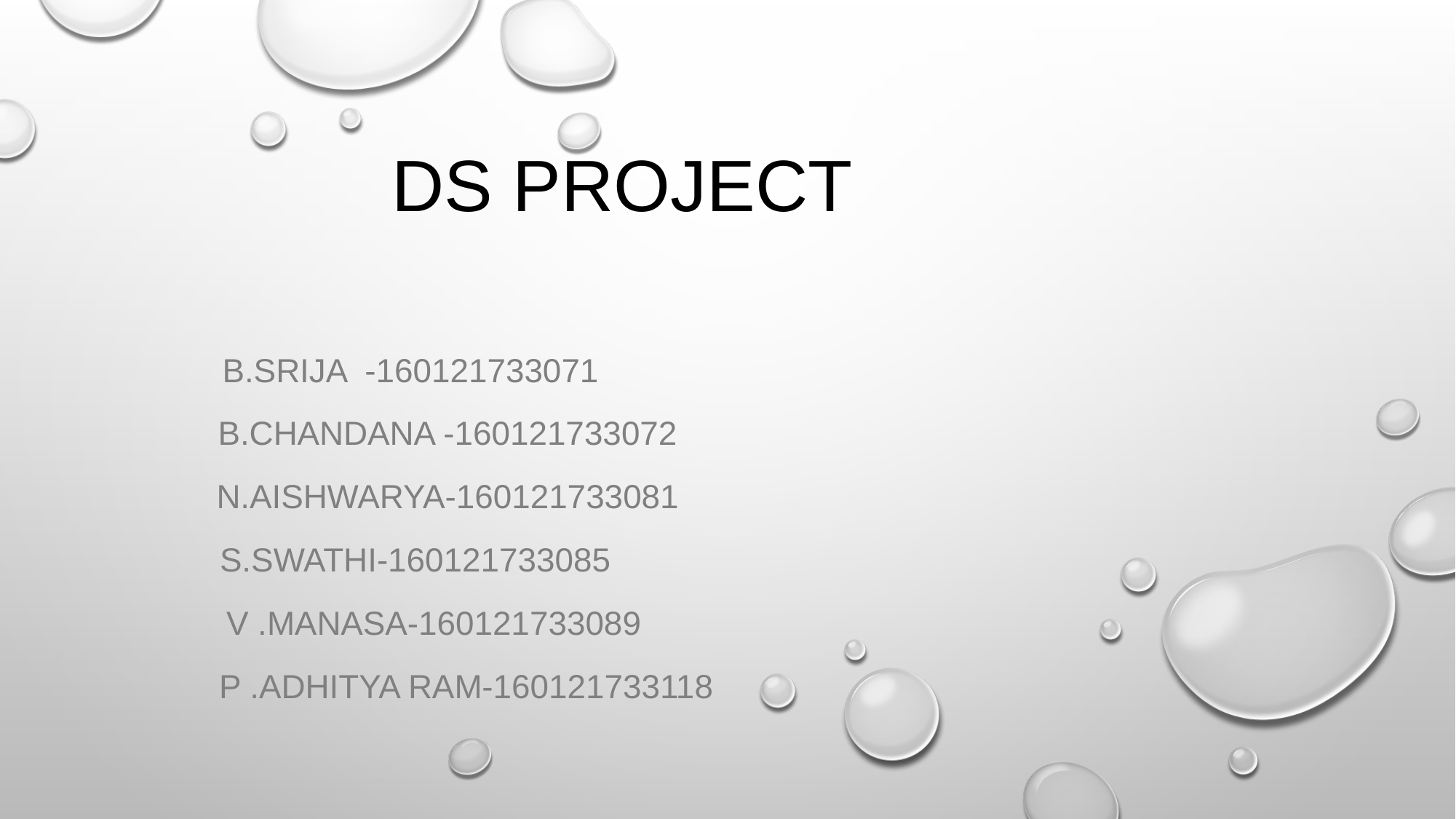

# DS PROJECT
 B.Srija  -160121733071
         B.Chandana -160121733072
         N.Aishwarya-160121733081
  S.Swathi-160121733085
      V .Manasa-160121733089
             P .Adhitya Ram-160121733118